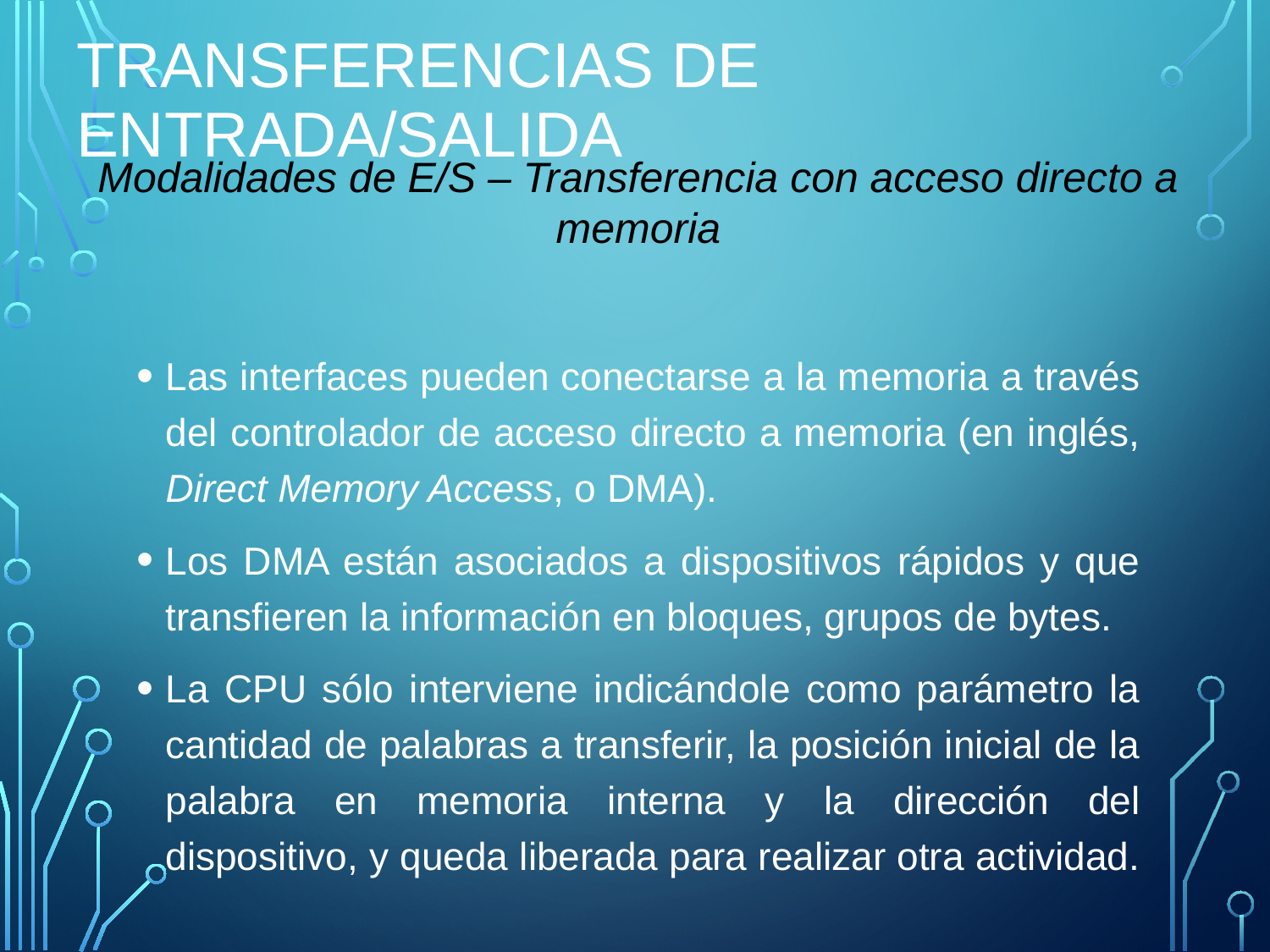

# Transferencias de Entrada/Salida
Modalidades de E/S – Transferencia con acceso directo a memoria
Las interfaces pueden conectarse a la memoria a través del controlador de acceso directo a memoria (en inglés, Direct Memory Access, o DMA).
Los DMA están asociados a dispositivos rápidos y que transfieren la información en bloques, grupos de bytes.
La CPU sólo interviene indicándole como parámetro la cantidad de palabras a transferir, la posición inicial de la palabra en memoria interna y la dirección del dispositivo, y queda liberada para realizar otra actividad.